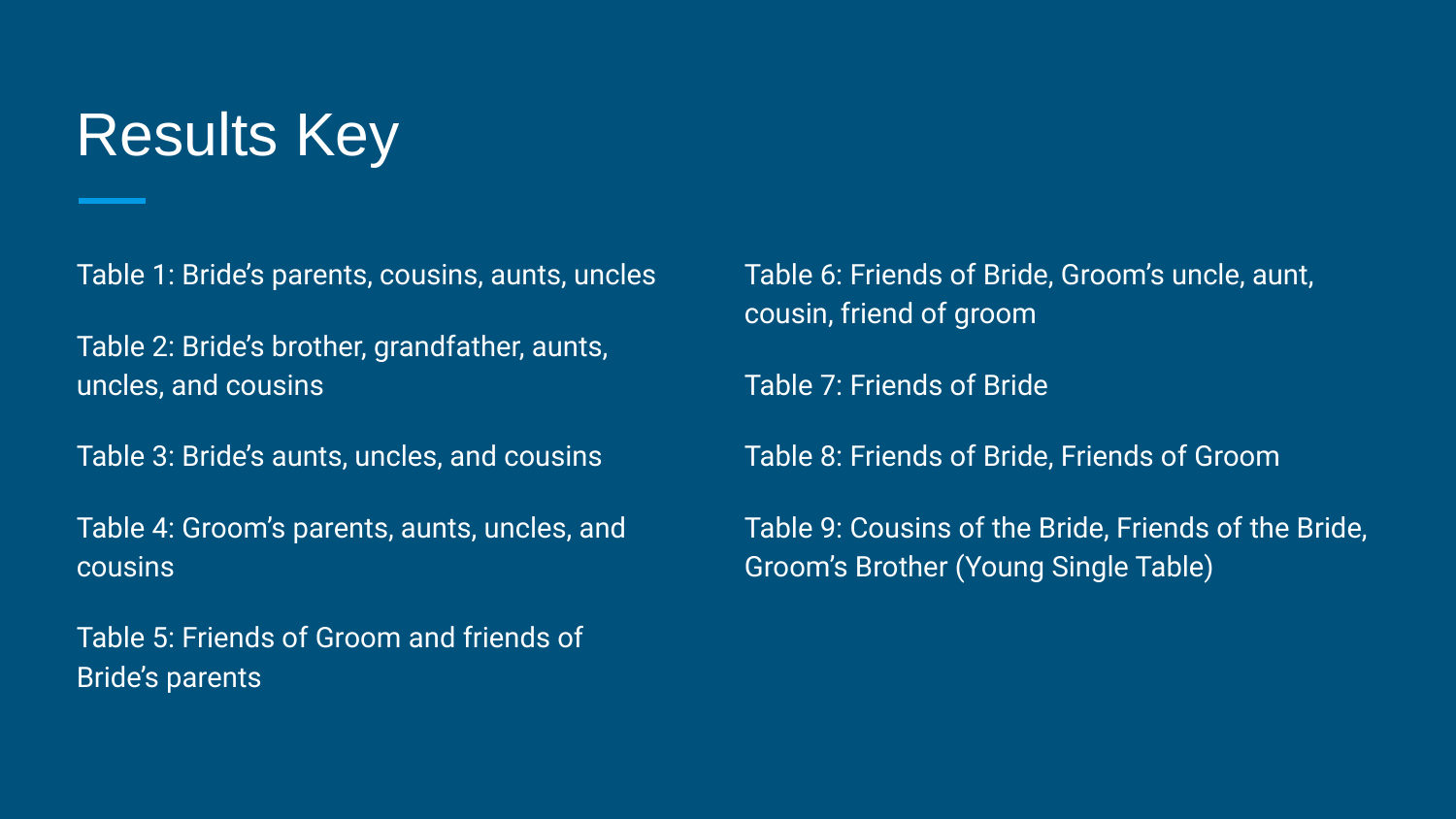

# Results Key
Table 1: Bride’s parents, cousins, aunts, uncles
Table 2: Bride’s brother, grandfather, aunts, uncles, and cousins
Table 3: Bride’s aunts, uncles, and cousins
Table 4: Groom’s parents, aunts, uncles, and cousins
Table 5: Friends of Groom and friends of Bride’s parents

Table 6: Friends of Bride, Groom’s uncle, aunt, cousin, friend of groom
Table 7: Friends of Bride
Table 8: Friends of Bride, Friends of Groom
Table 9: Cousins of the Bride, Friends of the Bride, Groom’s Brother (Young Single Table)